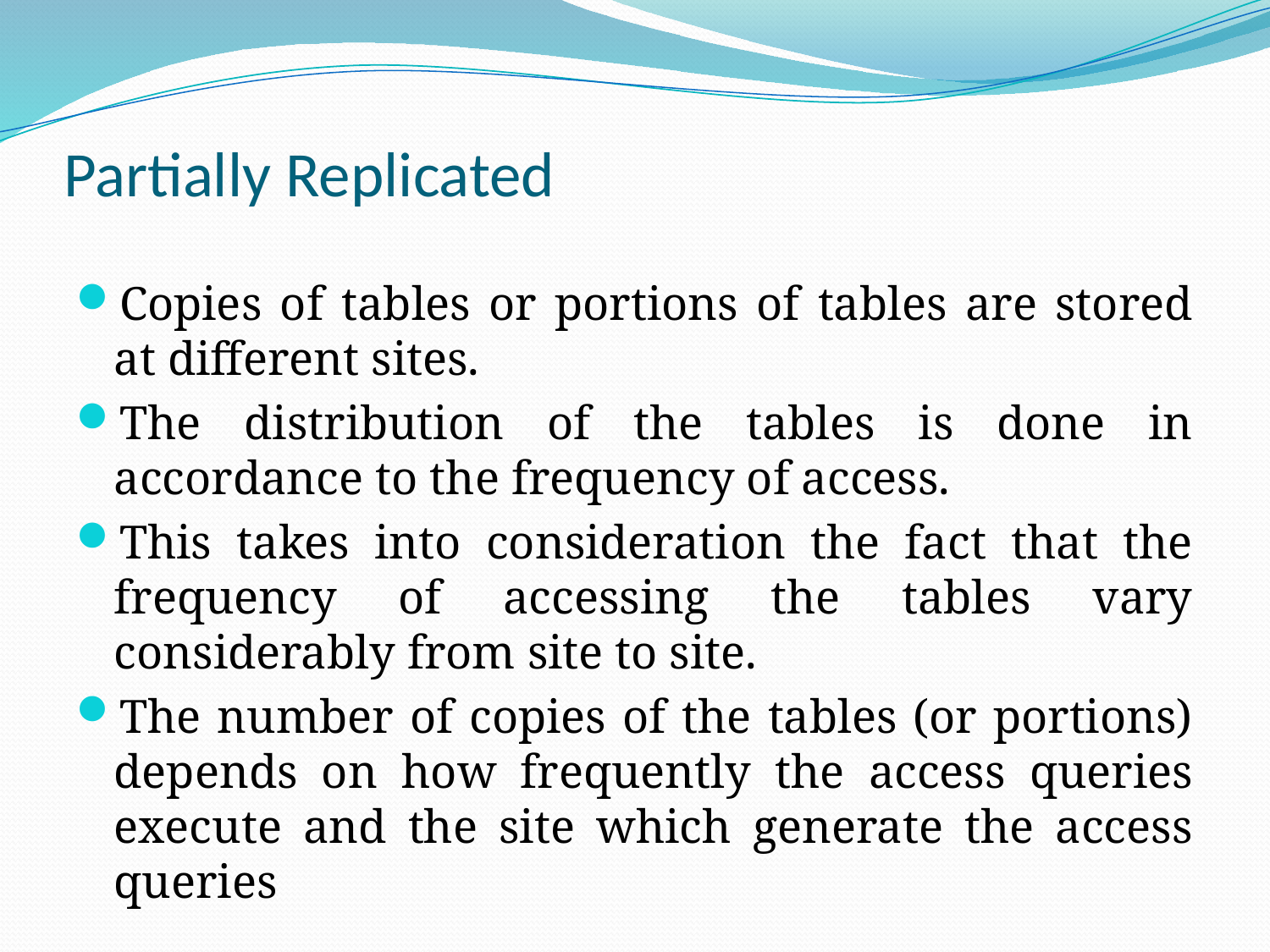

# Partially Replicated
Copies of tables or portions of tables are stored at different sites.
The distribution of the tables is done in accordance to the frequency of access.
This takes into consideration the fact that the frequency of accessing the tables vary considerably from site to site.
The number of copies of the tables (or portions) depends on how frequently the access queries execute and the site which generate the access queries